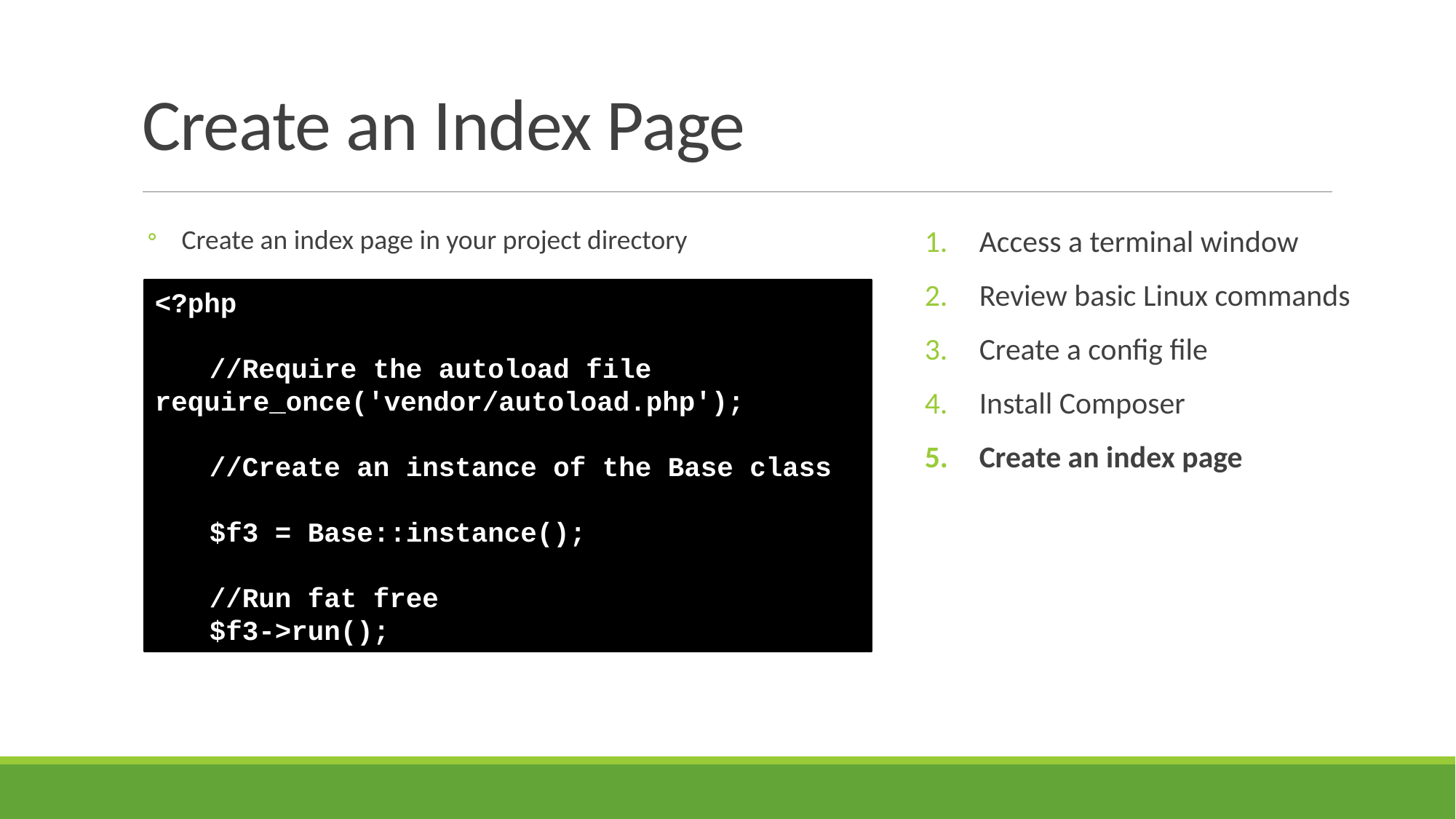

# Create an Index Page
Create an index page in your project directory

Access a terminal window
Review basic Linux commands
Create a config file
Install Composer
Create an index page

<?php

	//Require the autoload file    	require_once('vendor/autoload.php');

	//Create an instance of the Base class
	$f3 = Base::instance();

	//Run fat free
	$f3->run();